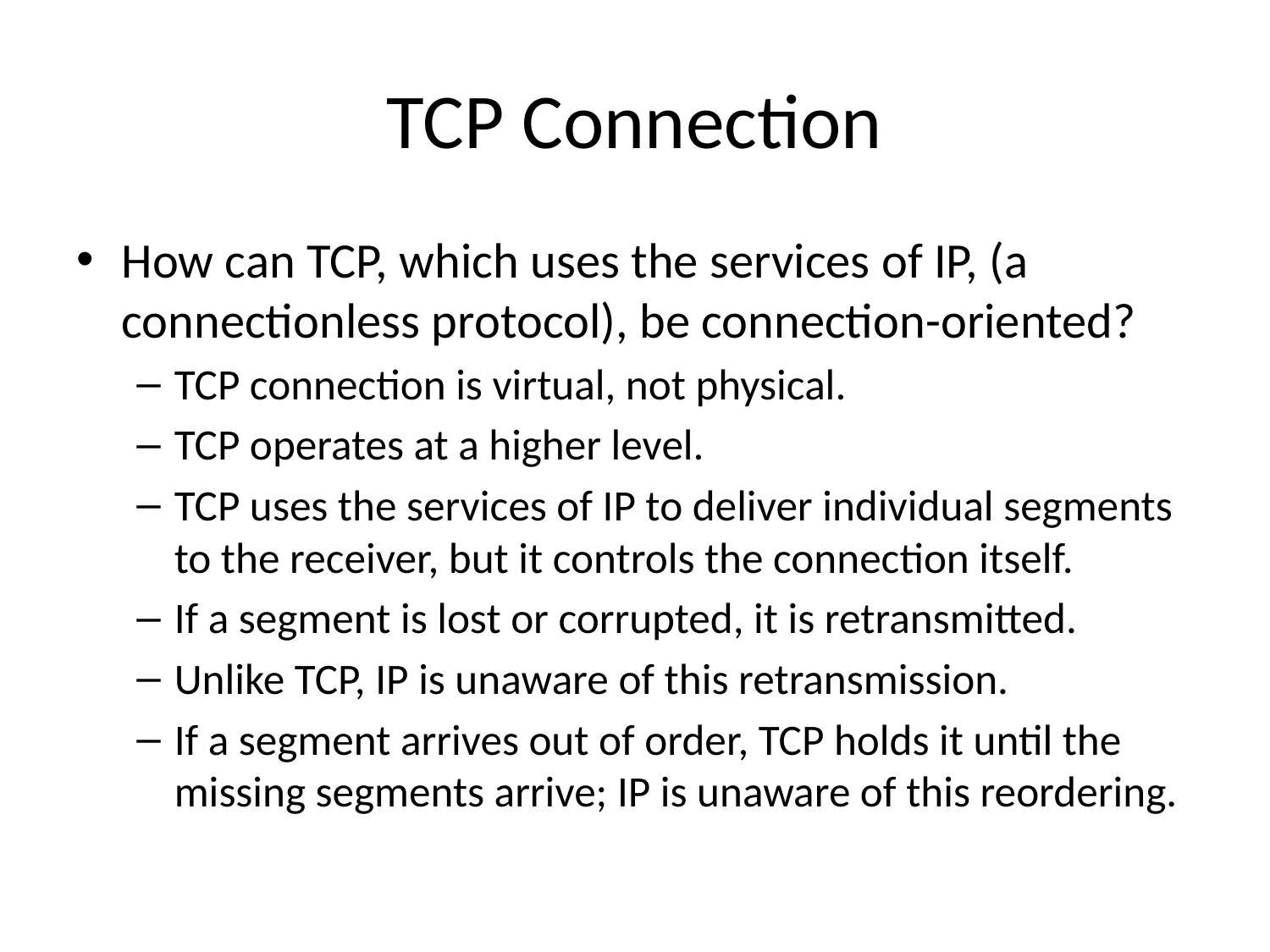

# TCP Connection
How can TCP, which uses the services of IP, (a connectionless protocol), be connection-oriented?
TCP connection is virtual, not physical.
TCP operates at a higher level.
TCP uses the services of IP to deliver individual segments to the receiver, but it controls the connection itself.
If a segment is lost or corrupted, it is retransmitted.
Unlike TCP, IP is unaware of this retransmission.
If a segment arrives out of order, TCP holds it until the missing segments arrive; IP is unaware of this reordering.